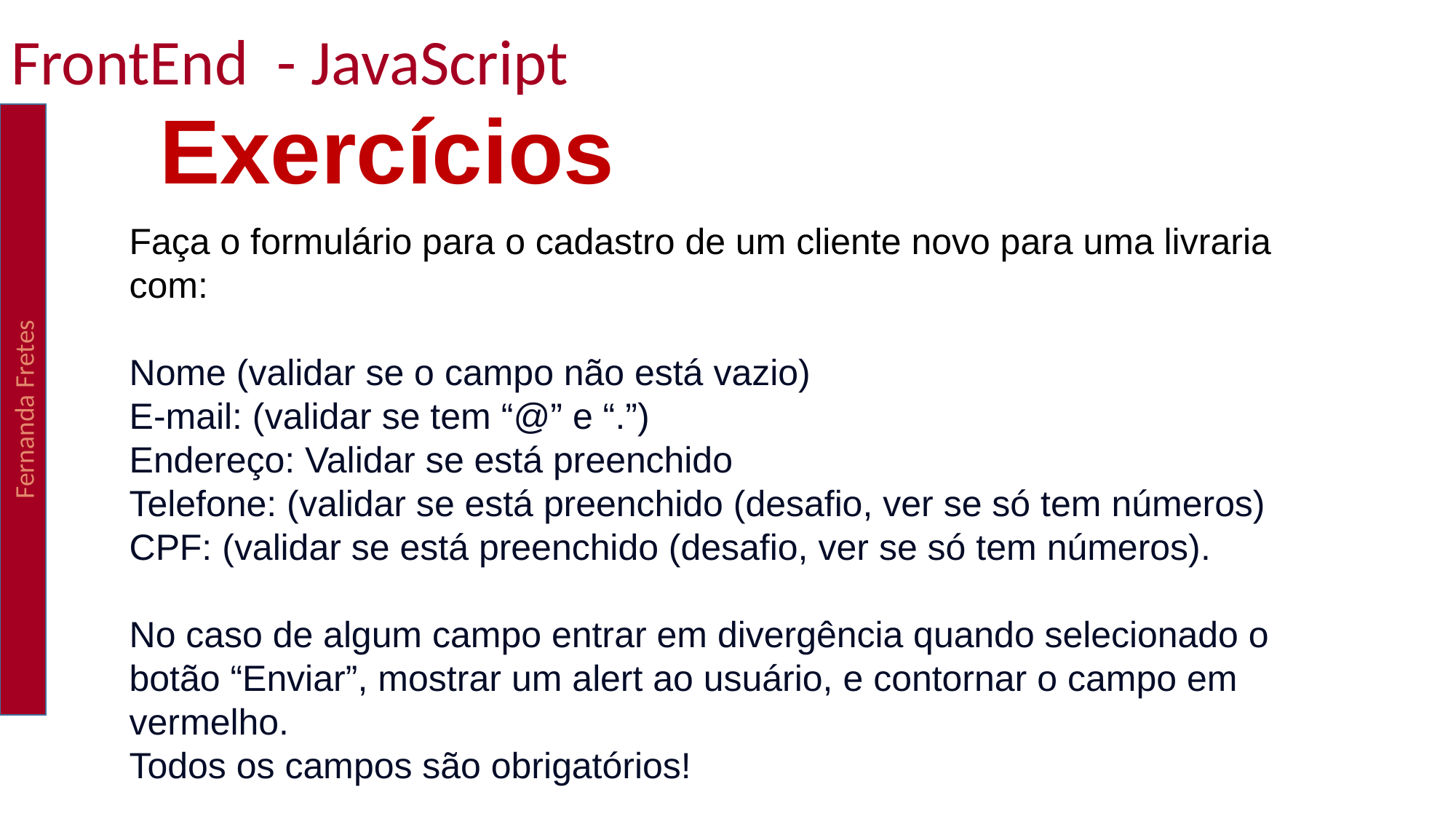

FrontEnd  - JavaScript
Exercícios

Fernanda Fretes
Faça o formulário para o cadastro de um cliente novo para uma livraria com:

Nome (validar se o campo não está vazio)
E-mail: (validar se tem “@” e “.”)
Endereço: Validar se está preenchido
Telefone: (validar se está preenchido (desafio, ver se só tem números)
CPF: (validar se está preenchido (desafio, ver se só tem números).

No caso de algum campo entrar em divergência quando selecionado o botão “Enviar”, mostrar um alert ao usuário, e contornar o campo em vermelho.
Todos os campos são obrigatórios!